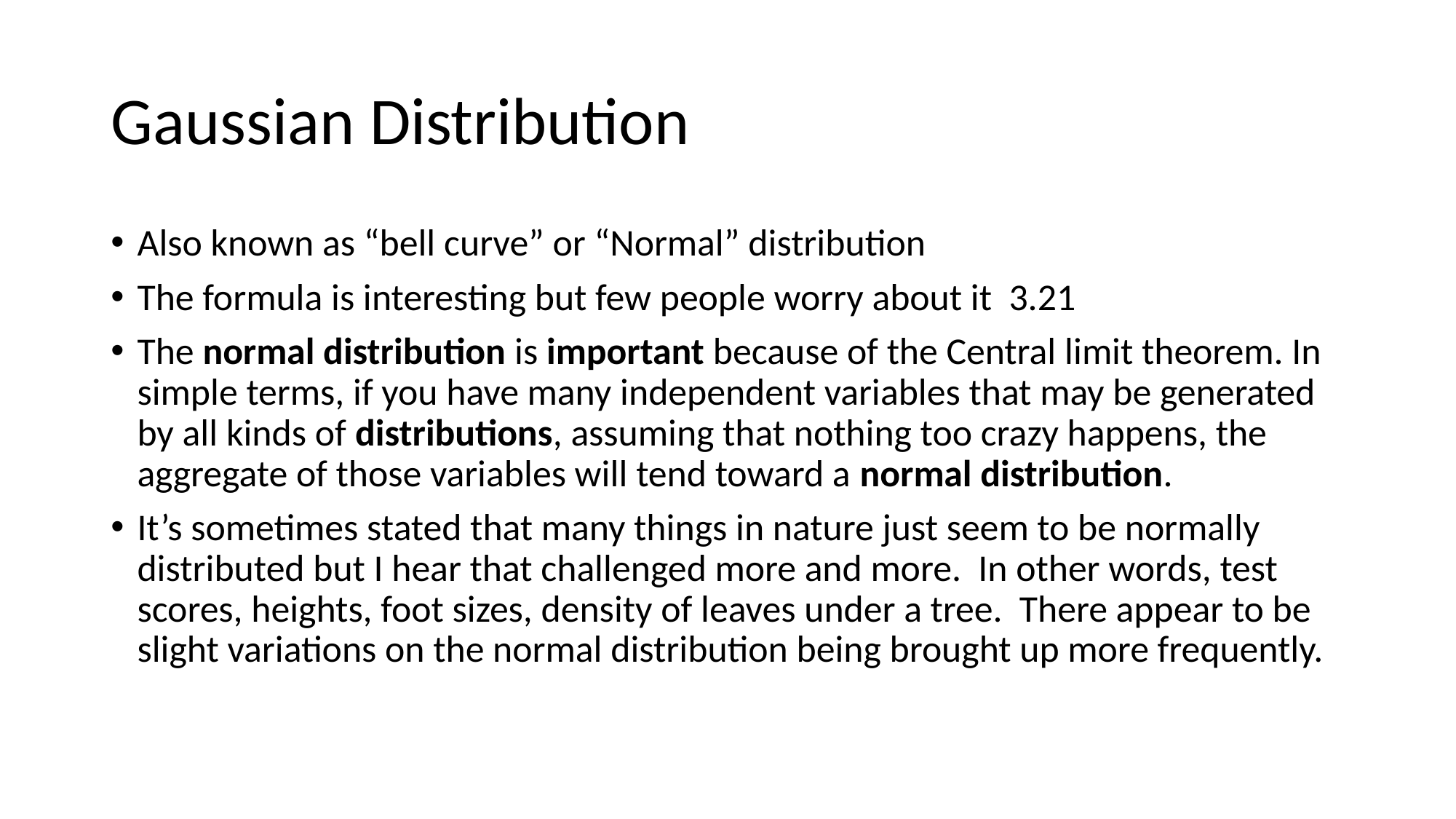

# Gaussian Distribution
Also known as “bell curve” or “Normal” distribution
The formula is interesting but few people worry about it  3.21
The normal distribution is important because of the Central limit theorem. In simple terms, if you have many independent variables that may be generated by all kinds of distributions, assuming that nothing too crazy happens, the aggregate of those variables will tend toward a normal distribution.
It’s sometimes stated that many things in nature just seem to be normally distributed but I hear that challenged more and more.  In other words, test scores, heights, foot sizes, density of leaves under a tree.  There appear to be slight variations on the normal distribution being brought up more frequently.